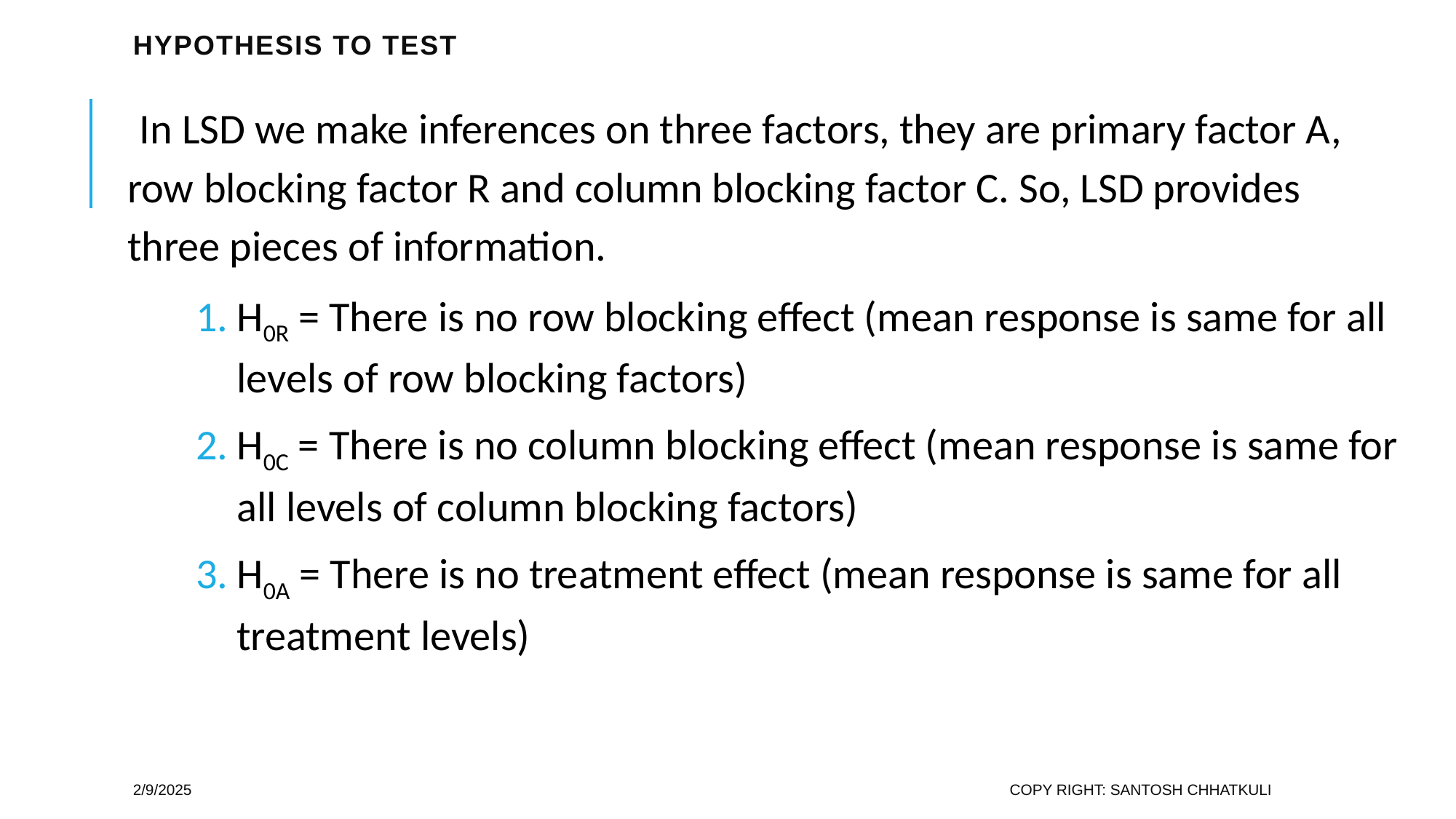

# Hypothesis to test
In LSD we make inferences on three factors, they are primary factor A, row blocking factor R and column blocking factor C. So, LSD provides three pieces of information.
H0R = There is no row blocking effect (mean response is same for all levels of row blocking factors)
H0C = There is no column blocking effect (mean response is same for all levels of column blocking factors)
H0A = There is no treatment effect (mean response is same for all treatment levels)

2/9/2025
Copy Right: Santosh Chhatkuli